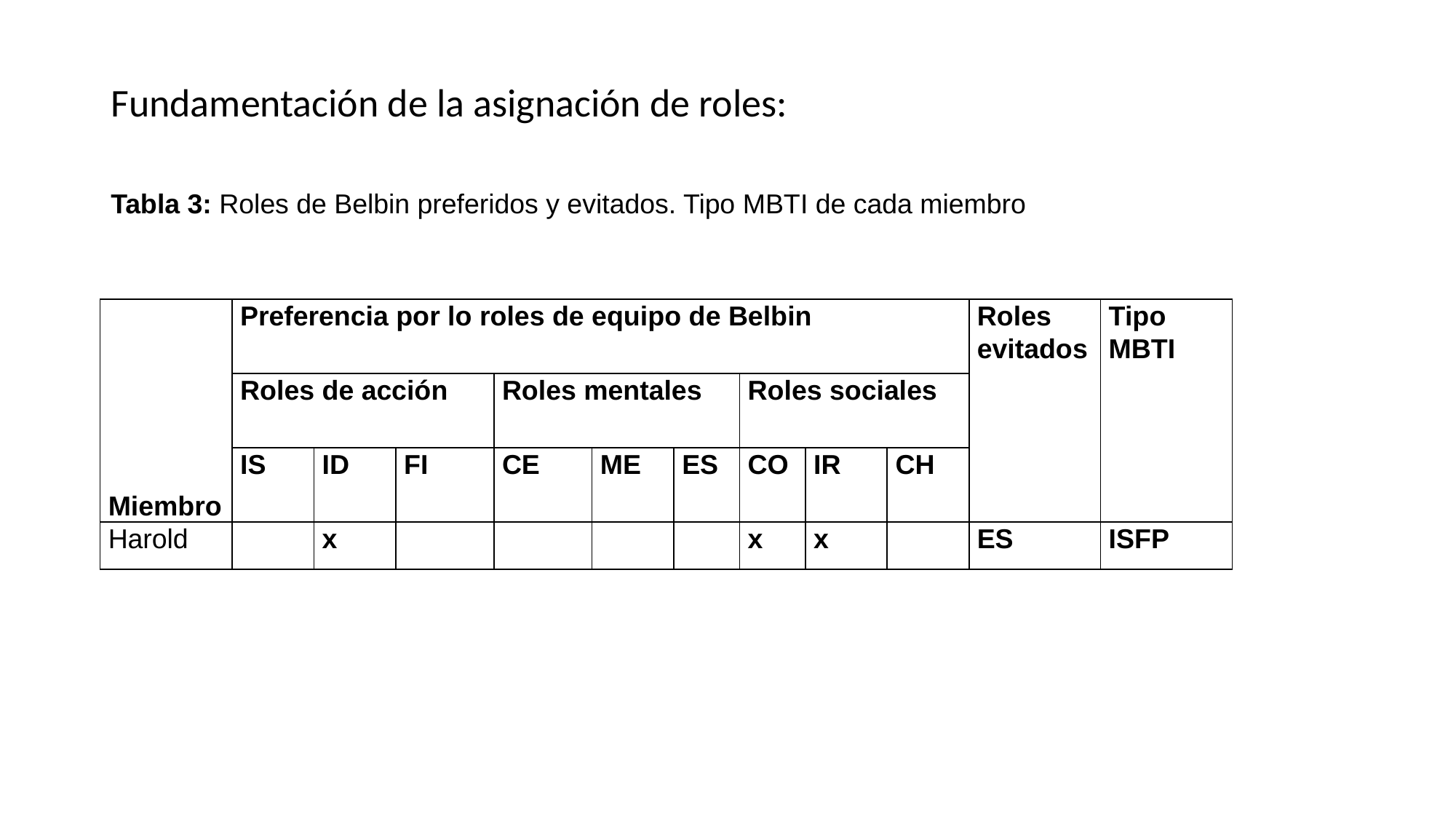

# Fundamentación de la asignación de roles:
Tabla 3: Roles de Belbin preferidos y evitados. Tipo MBTI de cada miembro
| Miembro | Preferencia por lo roles de equipo de Belbin |  |  |  |  |  |  |  |  | Roles evitados | Tipo MBTI |
| --- | --- | --- | --- | --- | --- | --- | --- | --- | --- | --- | --- |
|  | Roles de acción |  |  | Roles mentales |  |  | Roles sociales |  |  |  |  |
|  | IS | ID | FI | CE | ME | ES | CO | IR | CH |  |  |
| Harold |  | x |  |  |  |  | x | x |  | ES | ISFP |